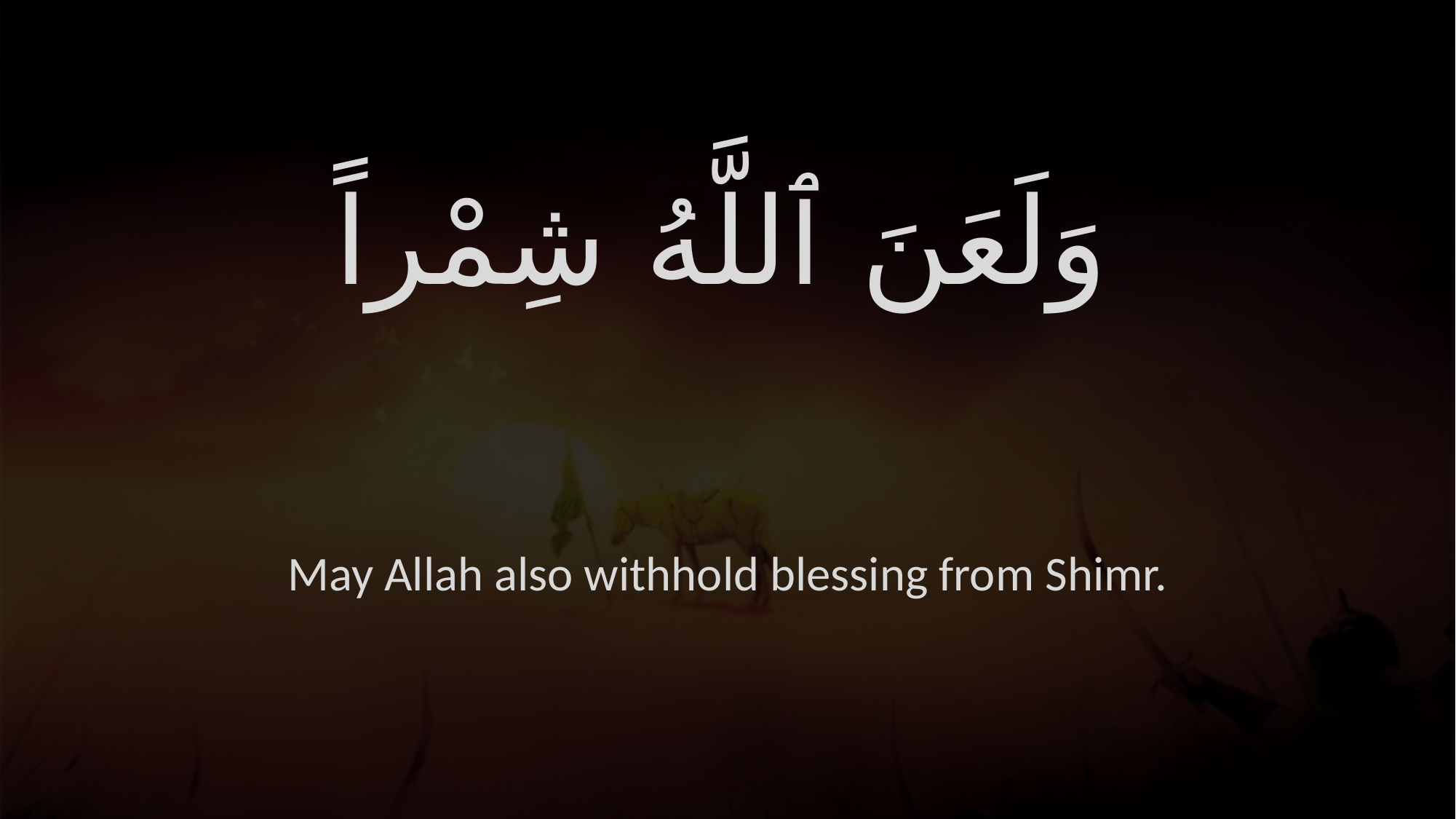

# وَلَعَنَ ٱللَّهُ شِمْراً
May Allah also withhold blessing from Shimr.